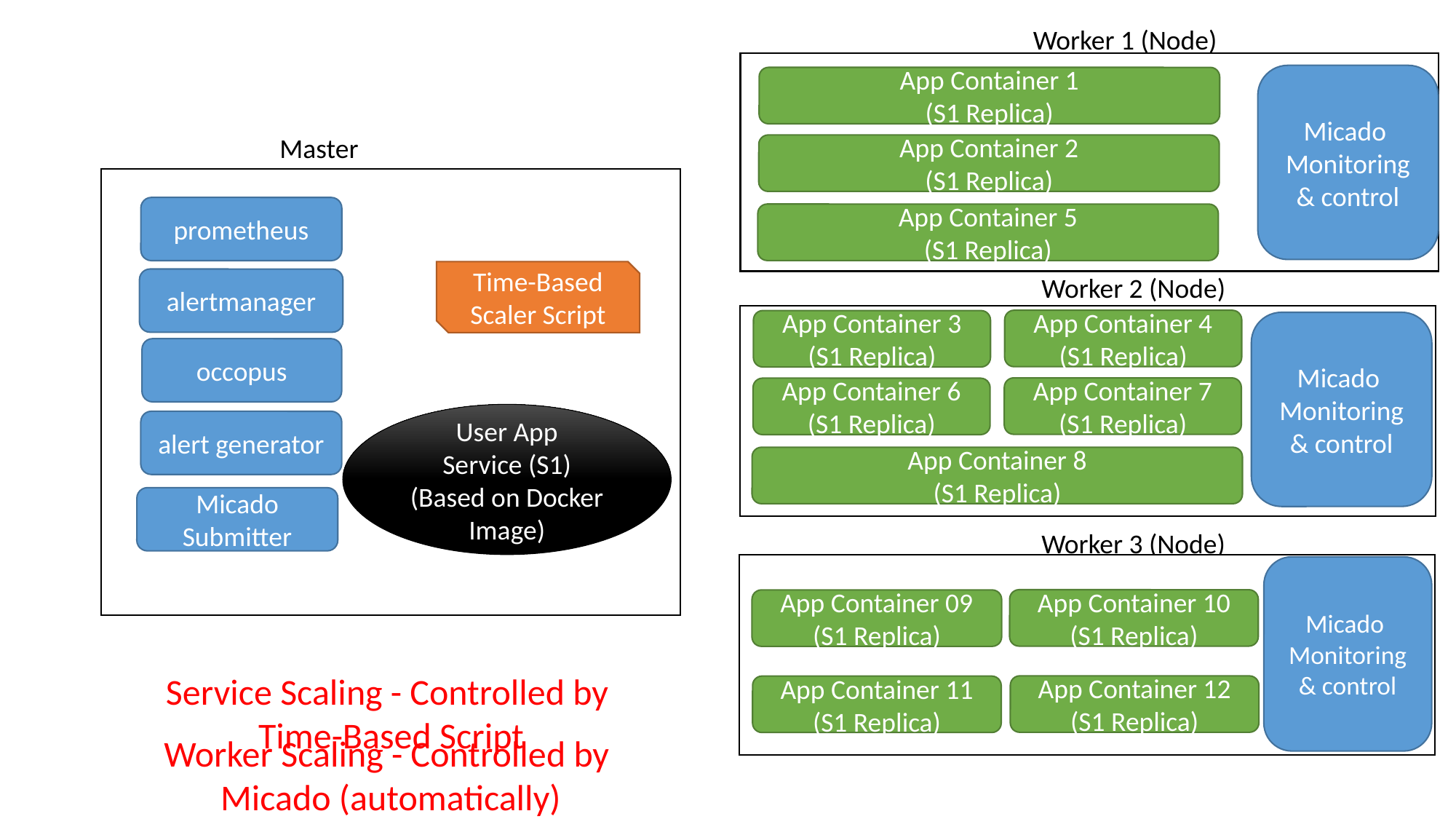

Worker 1 (Node)

Micado
Monitoring & control
App Container 1
(S1 Replica)
Master
App Container 2
(S1 Replica)

prometheus
App Container 5
(S1 Replica)
Time-Based
Scaler Script
Worker 2 (Node)
alertmanager

App Container 4
(S1 Replica)
App Container 3
(S1 Replica)
Micado
Monitoring & control
occopus
App Container 7
(S1 Replica)
App Container 6
(S1 Replica)
User App
Service (S1)
(Based on Docker Image)
alert generator
App Container 8
(S1 Replica)
Micado Submitter
Worker 3 (Node)

Micado
Monitoring & control
App Container 10
(S1 Replica)
App Container 09
(S1 Replica)
Service Scaling - Controlled by
Time-Based Script
App Container 12
(S1 Replica)
App Container 11
(S1 Replica)
Worker Scaling - Controlled by
Micado (automatically)